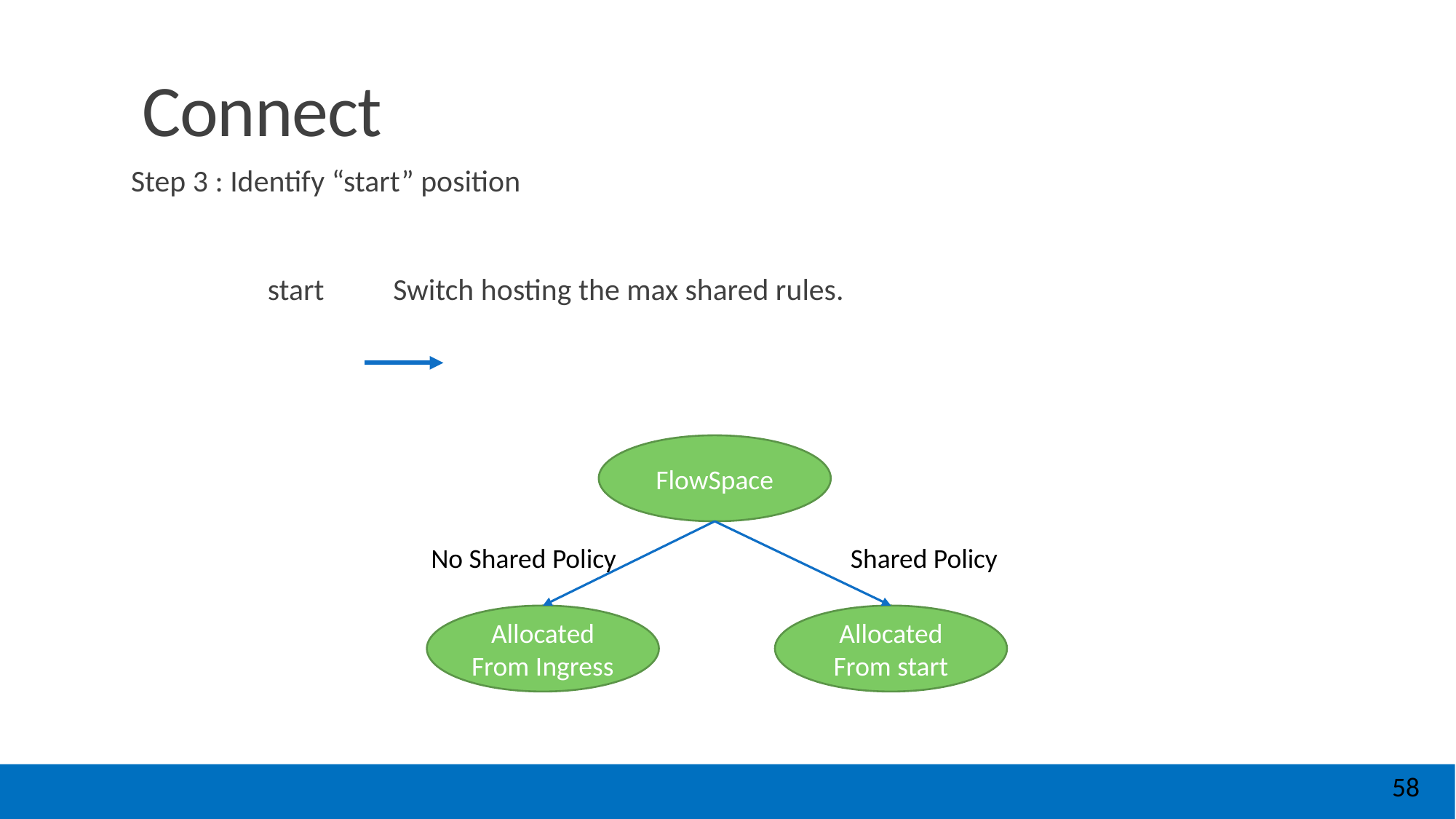

58
# Connect
Step 3 : Identify “start” position

	    start          Switch hosting the max shared rules.

FlowSpace
No Shared Policy
Shared Policy
Allocated From Ingress
Allocated From start